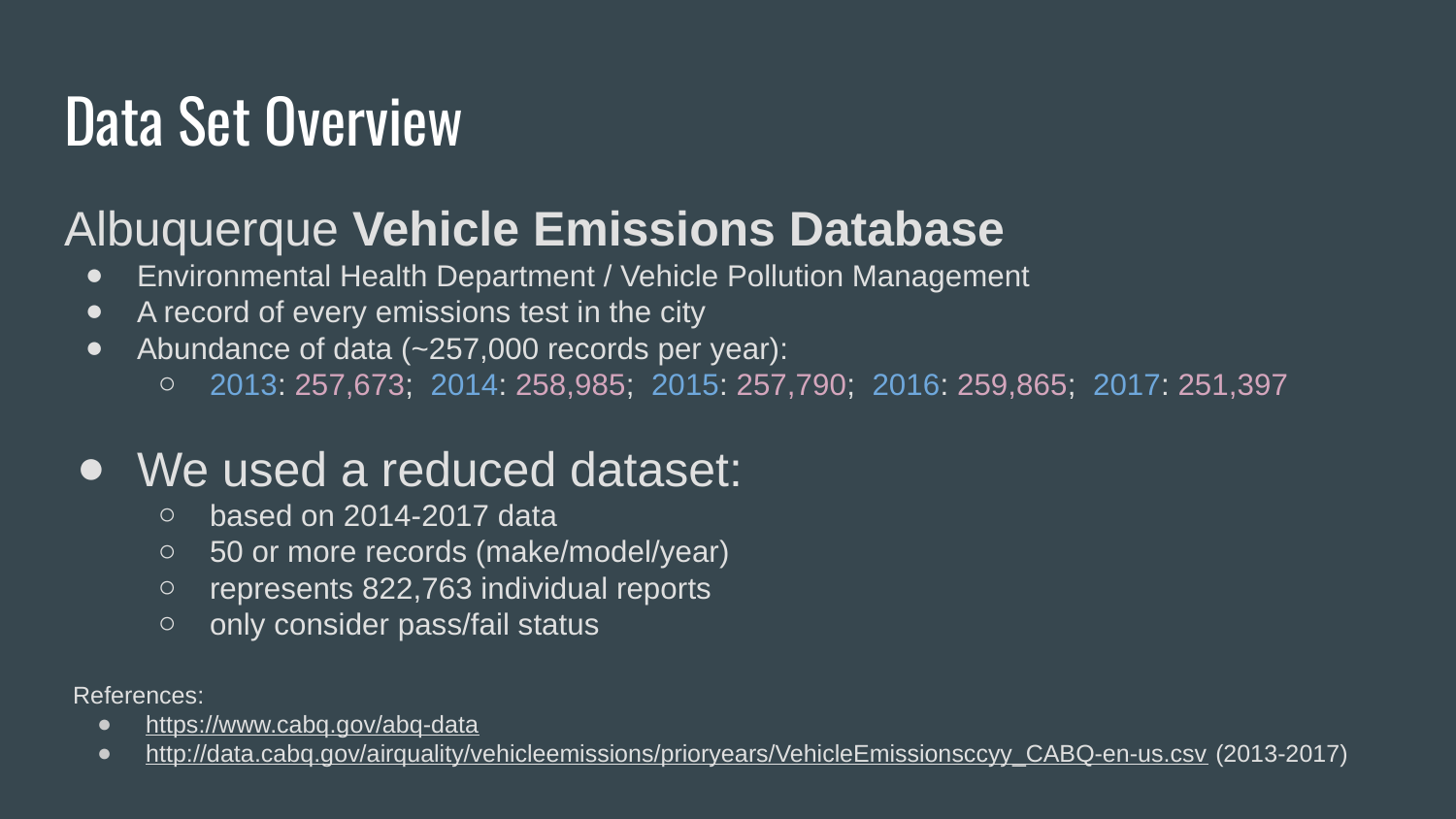

# Data Set Overview
Albuquerque Vehicle Emissions Database
Environmental Health Department / Vehicle Pollution Management
A record of every emissions test in the city
Abundance of data (~257,000 records per year):
2013: 257,673;  2014: 258,985;  2015: 257,790;  2016: 259,865;  2017: 251,397

We used a reduced dataset:
based on 2014-2017 data
50 or more records (make/model/year)
represents 822,763 individual reports
only consider pass/fail status
References:
https://www.cabq.gov/abq-data
http://data.cabq.gov/airquality/vehicleemissions/prioryears/VehicleEmissionsccyy_CABQ-en-us.csv (2013-2017)